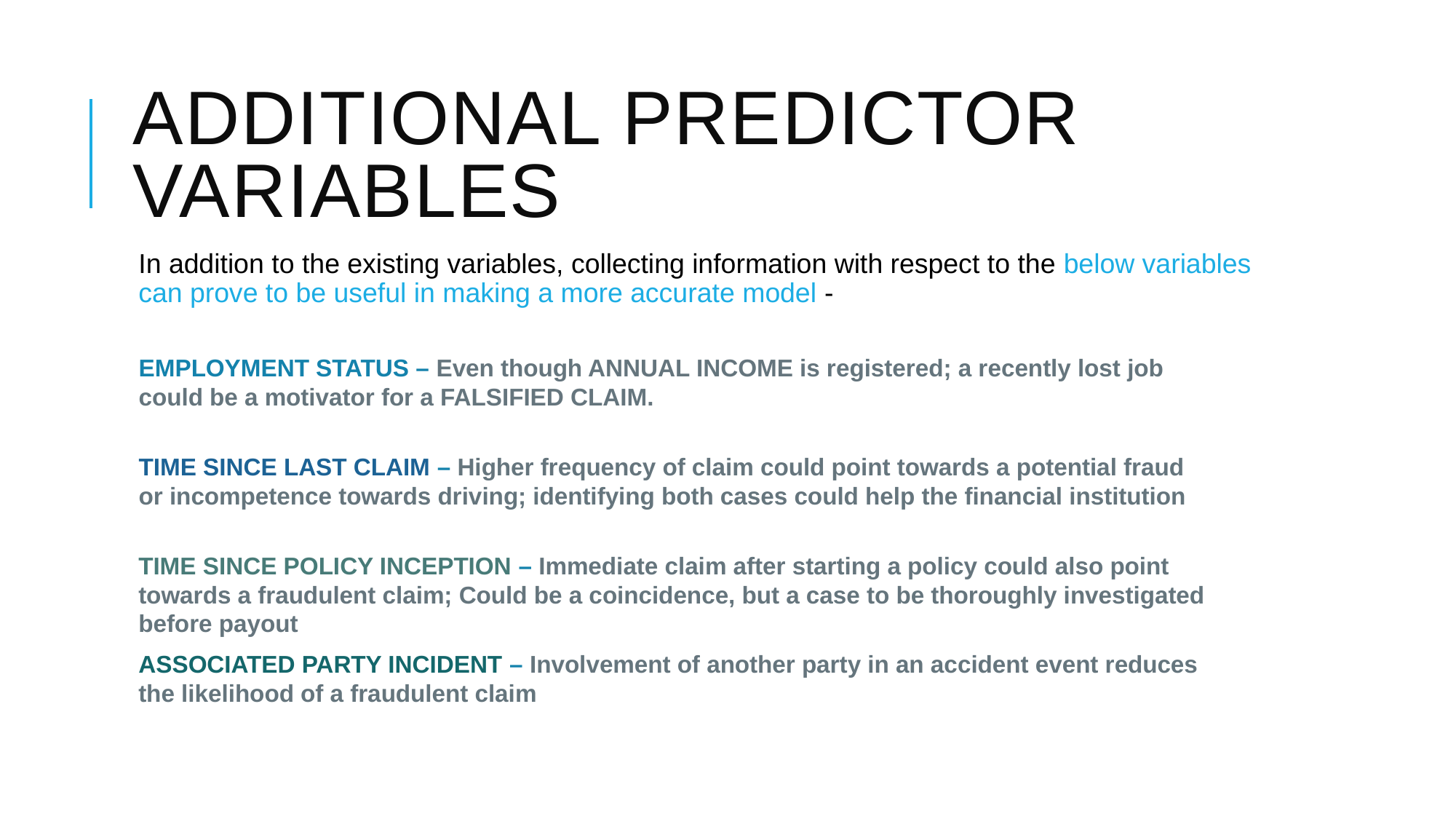

# Additional predictor variables
In addition to the existing variables, collecting information with respect to the below variables can prove to be useful in making a more accurate model -
EMPLOYMENT STATUS – Even though ANNUAL INCOME is registered; a recently lost job could be a motivator for a FALSIFIED CLAIM.
TIME SINCE LAST CLAIM – Higher frequency of claim could point towards a potential fraud or incompetence towards driving; identifying both cases could help the financial institution
TIME SINCE POLICY INCEPTION – Immediate claim after starting a policy could also point towards a fraudulent claim; Could be a coincidence, but a case to be thoroughly investigated before payout
ASSOCIATED PARTY INCIDENT – Involvement of another party in an accident event reduces the likelihood of a fraudulent claim